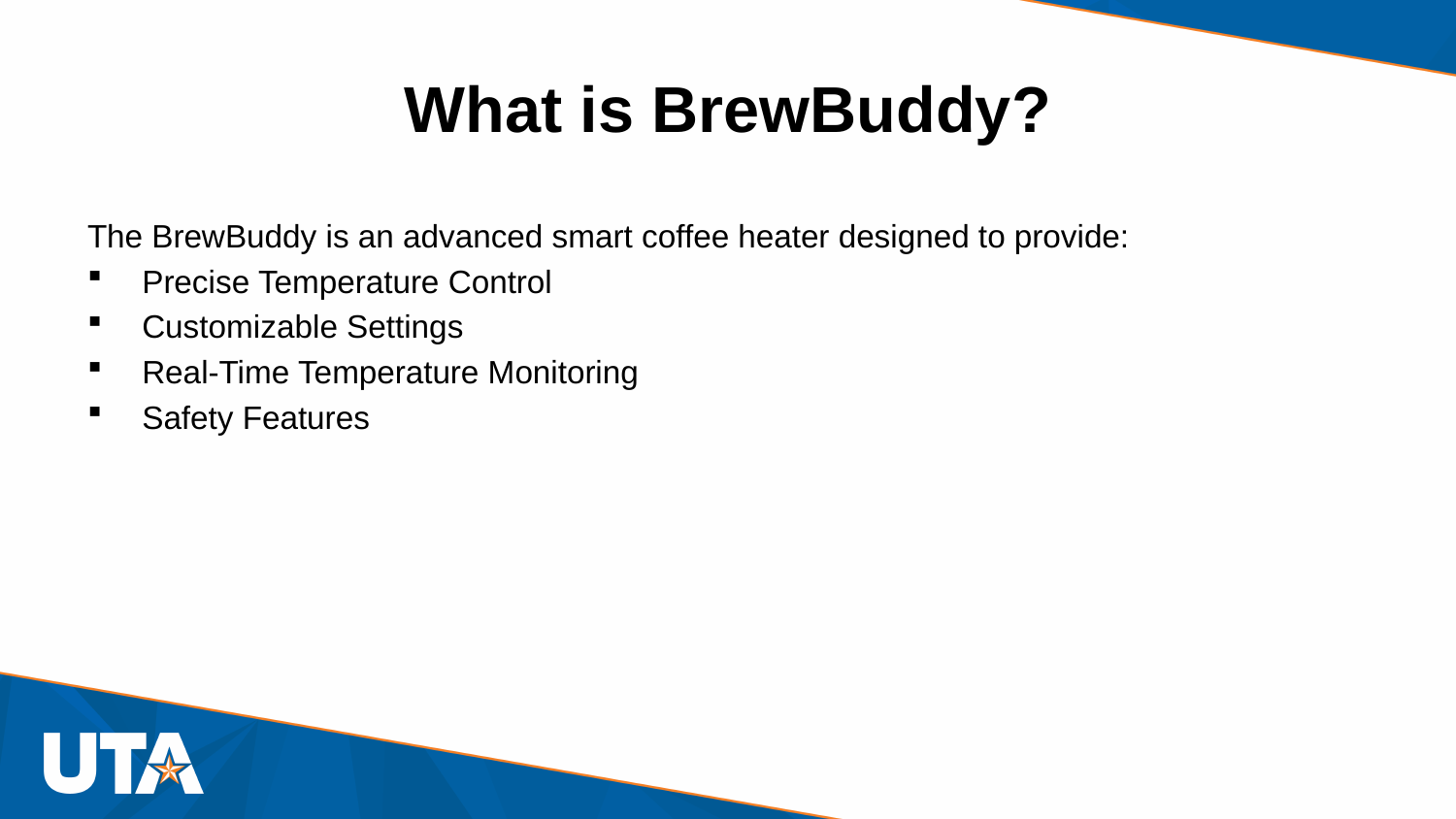

# What is BrewBuddy?

The BrewBuddy is an advanced smart coffee heater designed to provide:
Precise Temperature Control
Customizable Settings
Real-Time Temperature Monitoring
Safety Features